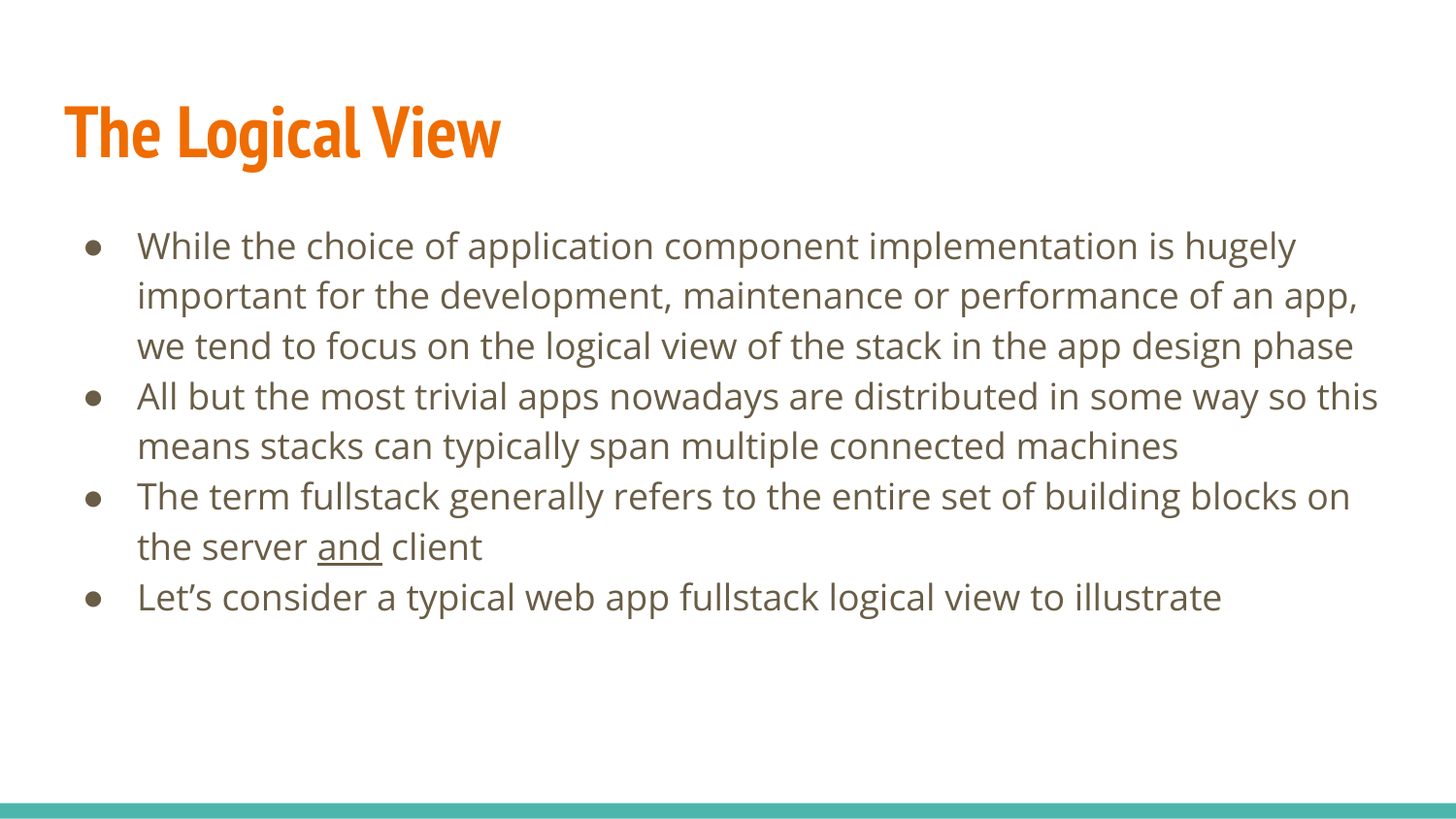

# The Logical View
While the choice of application component implementation is hugely important for the development, maintenance or performance of an app, we tend to focus on the logical view of the stack in the app design phase
All but the most trivial apps nowadays are distributed in some way so this means stacks can typically span multiple connected machines
The term fullstack generally refers to the entire set of building blocks on the server and client
Let’s consider a typical web app fullstack logical view to illustrate